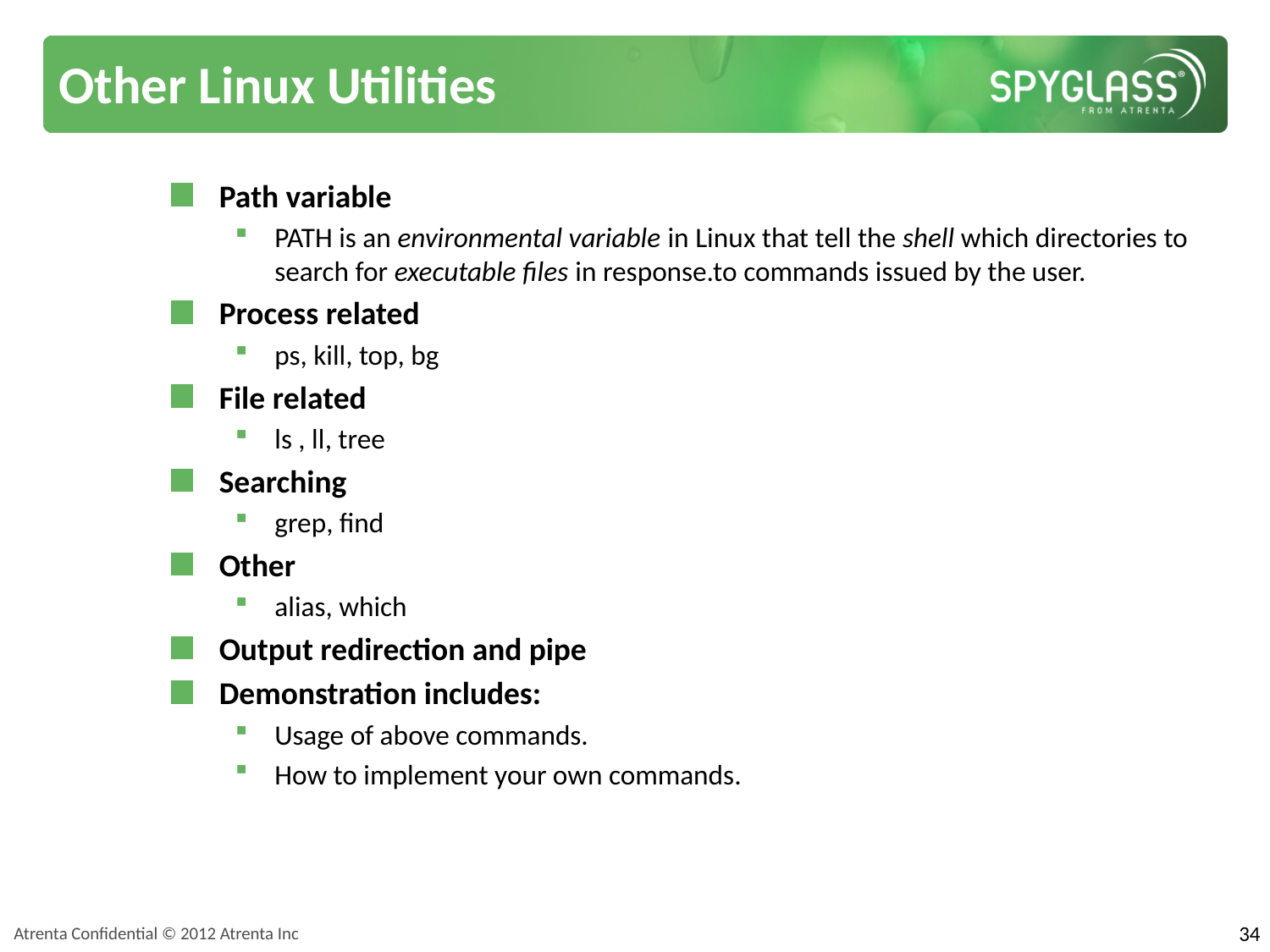

# Other Linux Utilities
Path variable
PATH is an environmental variable in Linux that tell the shell which directories to search for executable files in response.to commands issued by the user.
Process related
ps, kill, top, bg
File related
ls , ll, tree
Searching
grep, find
Other
alias, which
Output redirection and pipe
Demonstration includes:
Usage of above commands.
How to implement your own commands.